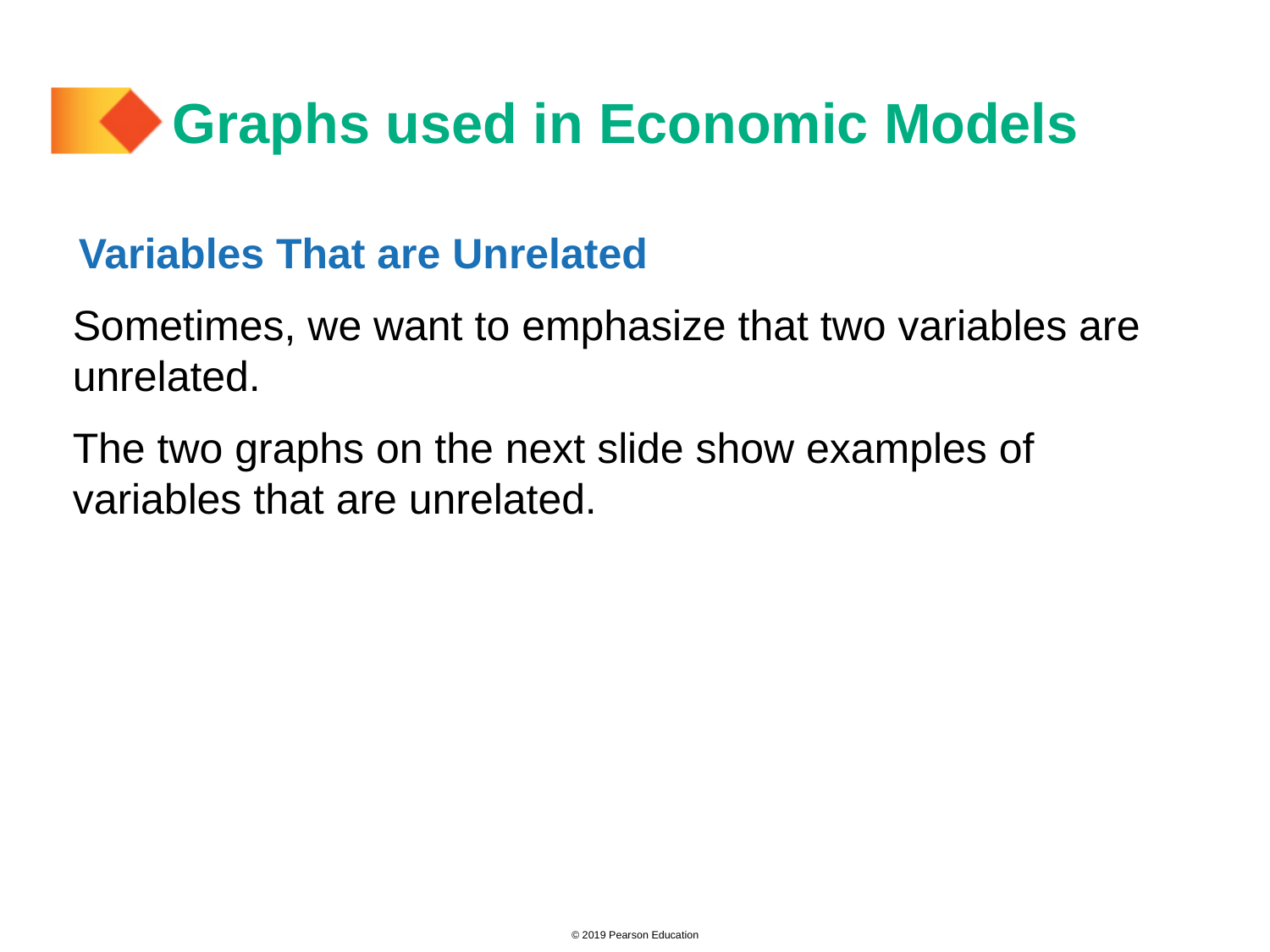

# Graphs used in Economic Models
Variables That are Unrelated
Sometimes, we want to emphasize that two variables are unrelated.
The two graphs on the next slide show examples of variables that are unrelated.